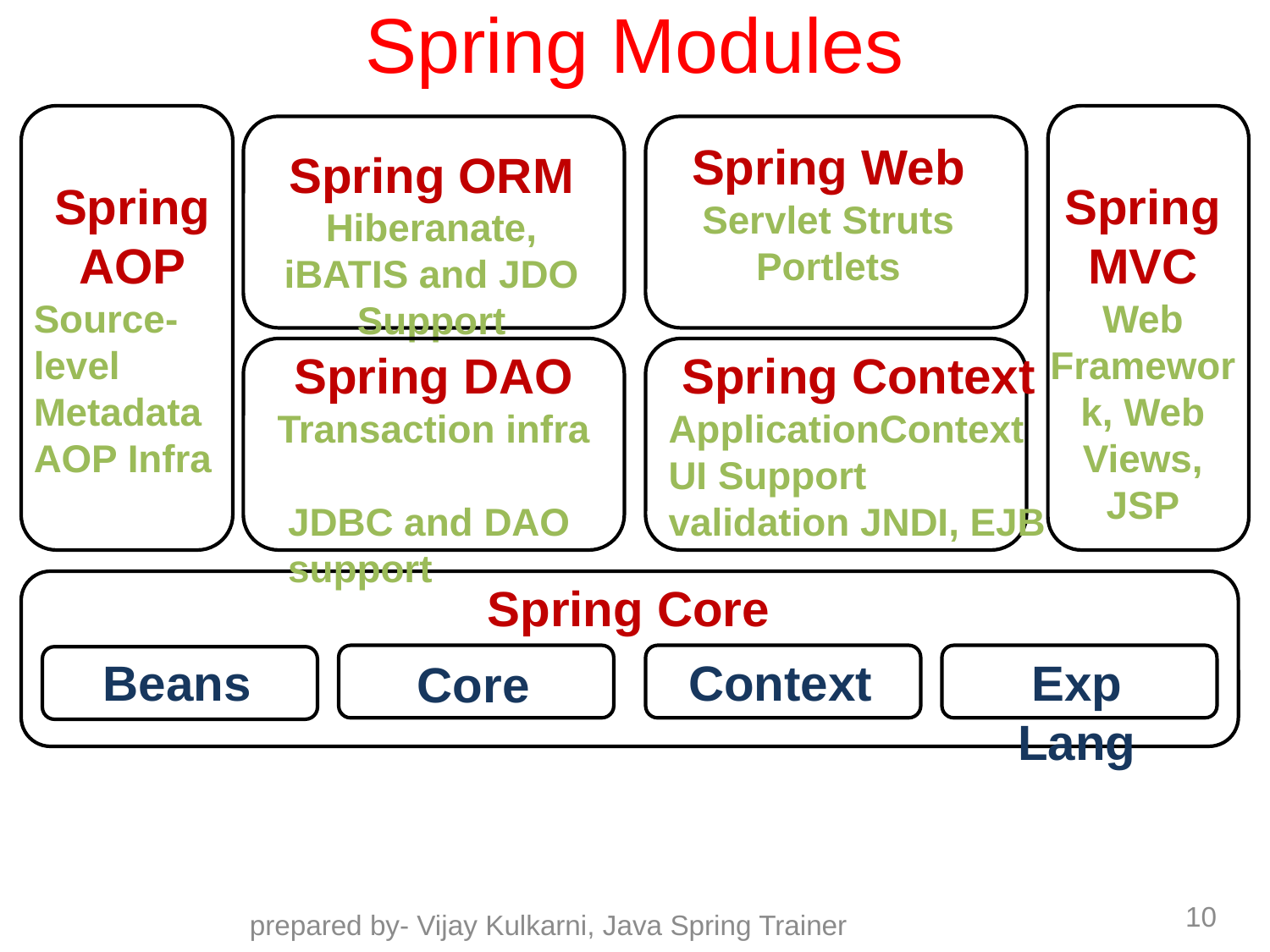

# Spring Modules

Spring Web
Servlet Struts Portlets
Spring ORM
Hiberanate, iBATIS and JDO Support
Spring AOP
Source-level Metadata
AOP Infra
Spring MVC
Web Framework, Web Views, JSP
Spring DAO
  Transaction infra
   JDBC and DAO
   support

 Spring Context
ApplicationContext  UI Support validation JNDI, EJB

Spring Core
Beans
Context
Exp Lang

Core
10
prepared by- Vijay Kulkarni, Java Spring Trainer